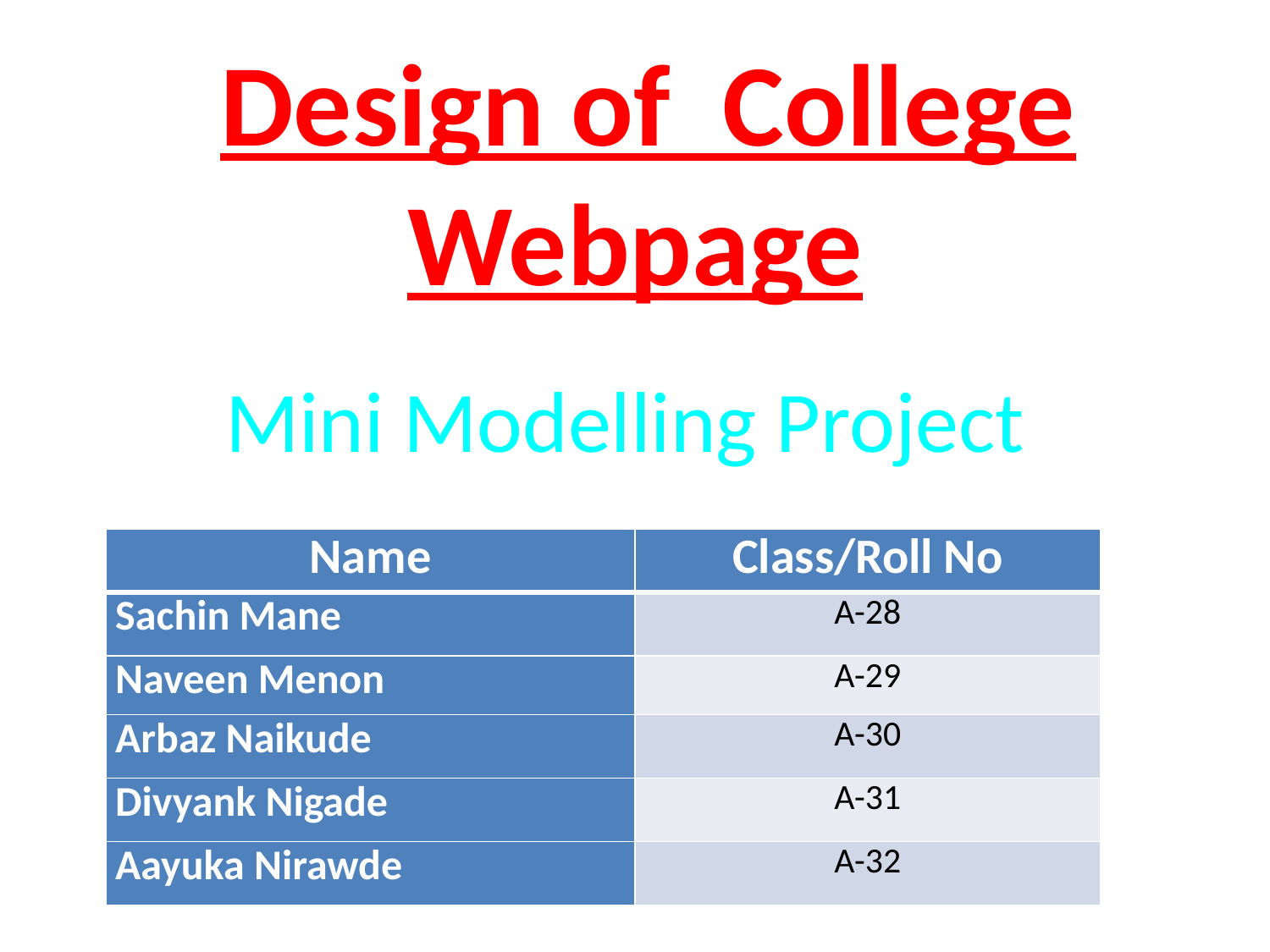

# Design of  College Webpage
Mini Modelling Project

| Name | Class/Roll No |
| --- | --- |
| Sachin Mane | A-28 |
| Naveen Menon | A-29 |
| Arbaz Naikude | A-30 |
| Divyank Nigade | A-31 |
| Aayuka Nirawde | A-32 |